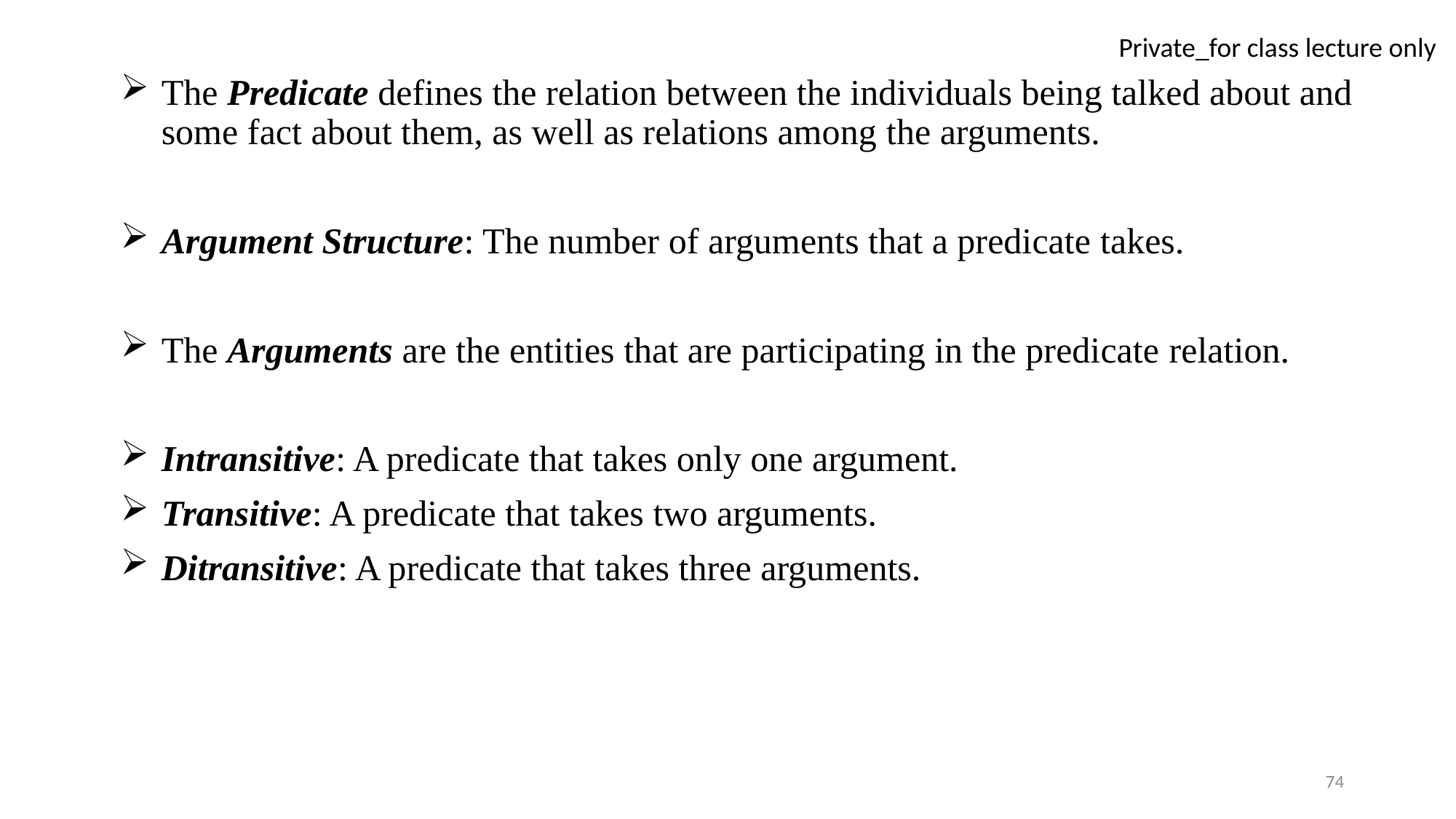

The Predicate defines the relation between the individuals being talked about and some fact about them, as well as relations among the arguments.

Argument Structure: The number of arguments that a predicate takes.

The Arguments are the entities that are participating in the predicate relation.

Intransitive: A predicate that takes only one argument.
Transitive: A predicate that takes two arguments.
Ditransitive: A predicate that takes three arguments.
74